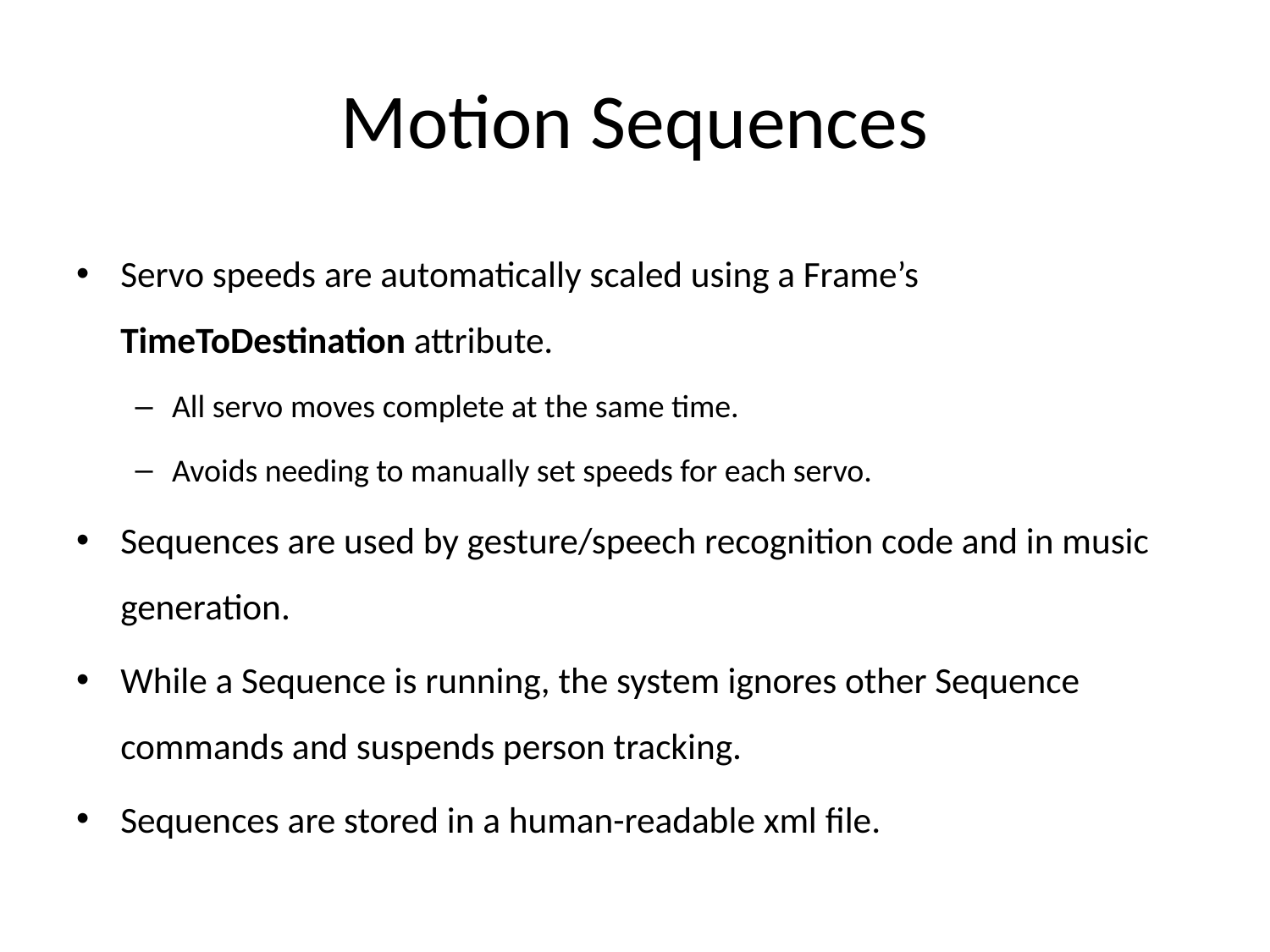

# Motion Sequences
Servo speeds are automatically scaled using a Frame’s TimeToDestination attribute.
All servo moves complete at the same time.
Avoids needing to manually set speeds for each servo.
Sequences are used by gesture/speech recognition code and in music generation.
While a Sequence is running, the system ignores other Sequence commands and suspends person tracking.
Sequences are stored in a human-readable xml file.